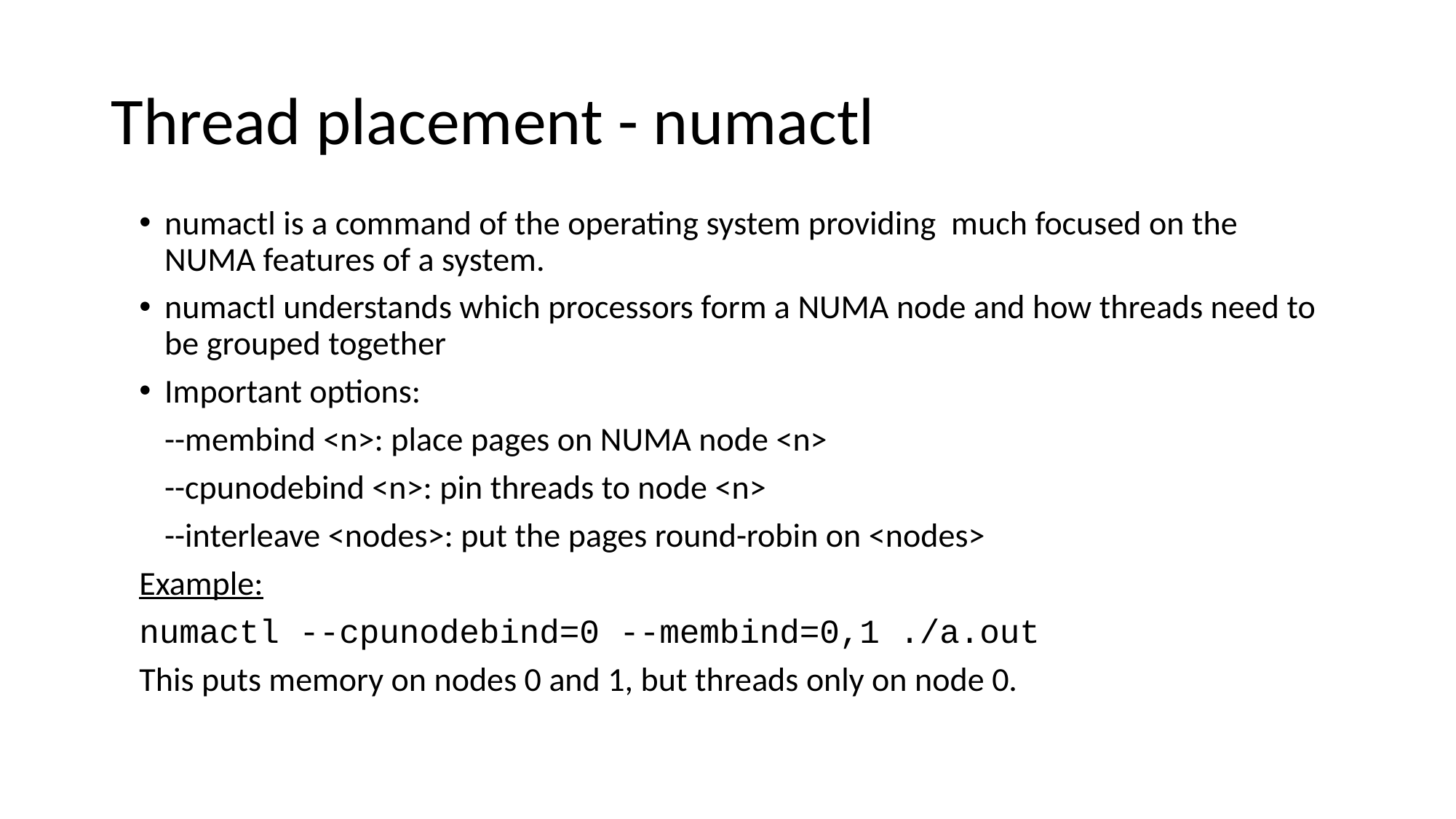

Thread placement - numactl
numactl is a command of the operating system providing  much focused on the NUMA features of a system.
numactl understands which processors form a NUMA node and how threads need to be grouped together
Important options:
			--membind <n>: place pages on NUMA node <n>
			--cpunodebind <n>: pin threads to node <n>
			--interleave <nodes>: put the pages round-robin on <nodes>
Example:
numactl --cpunodebind=0 --membind=0,1 ./a.out
This puts memory on nodes 0 and 1, but threads only on node 0.